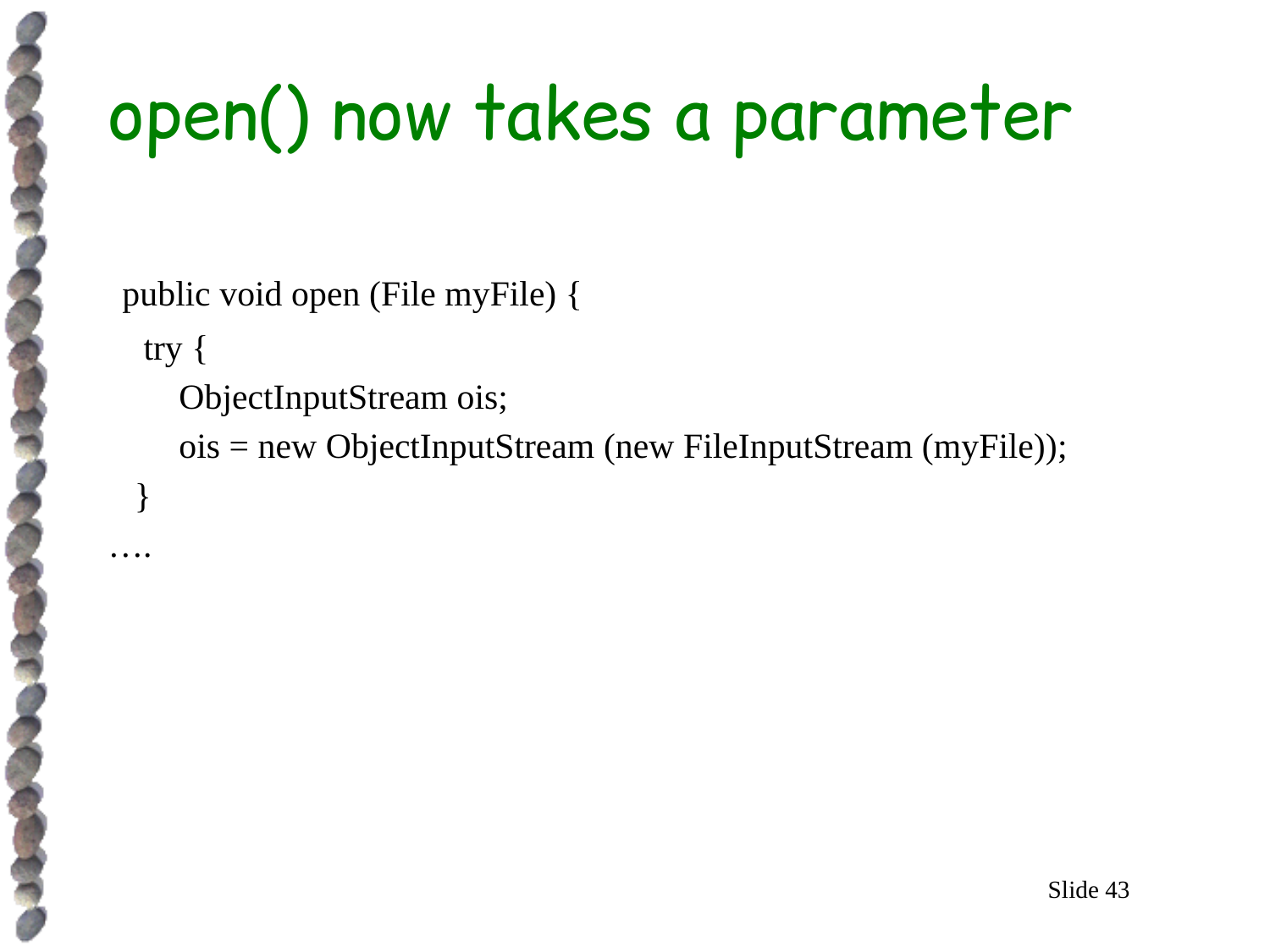

# open() now takes a parameter
 public void open (File myFile) {
    try {
        ObjectInputStream ois;
        ois = new ObjectInputStream (new FileInputStream (myFile));
   }
….
Slide 43